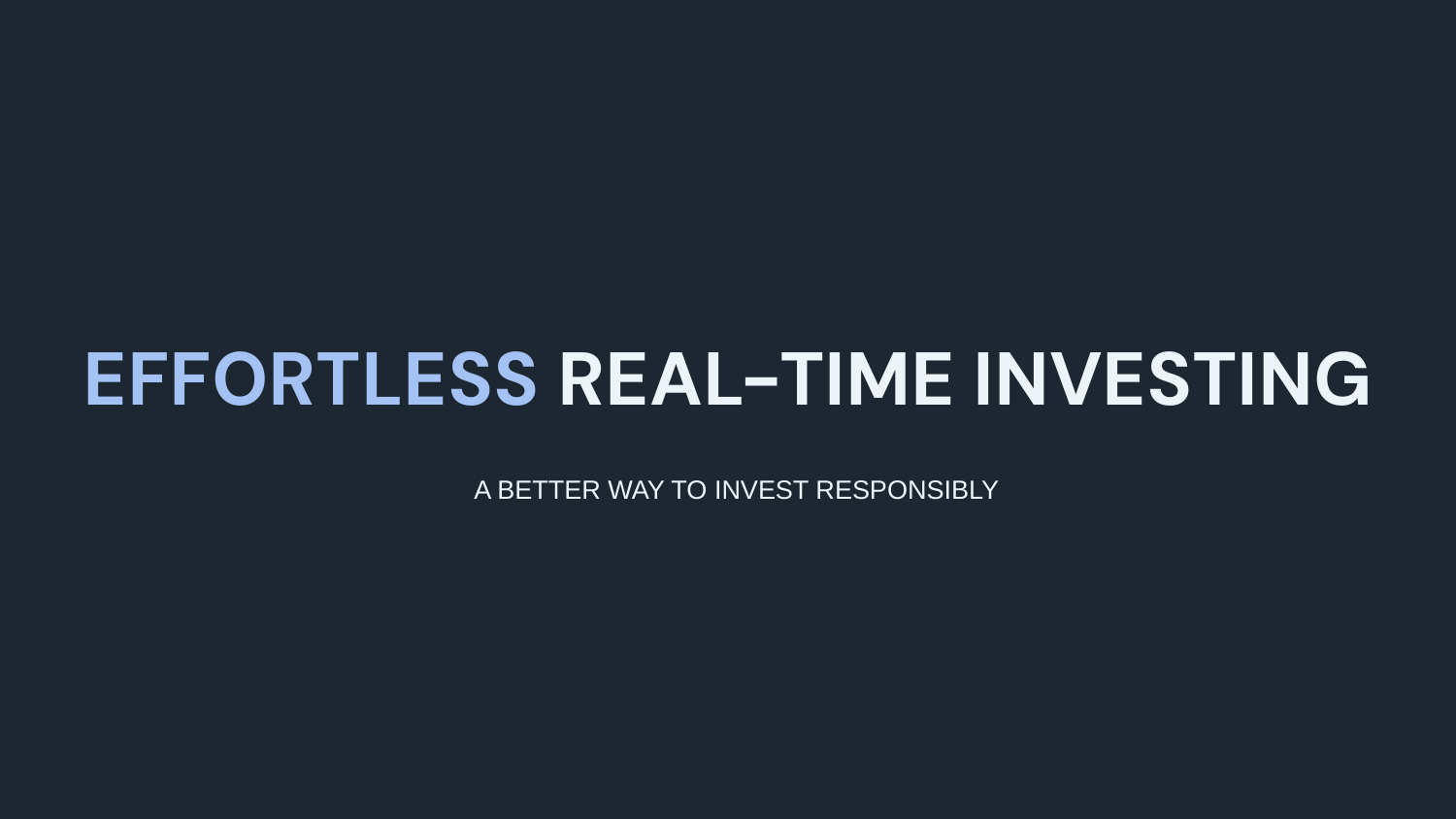

EFFORTLESS REAL-TIME INVESTING
A BETTER WAY TO INVEST RESPONSIBLY